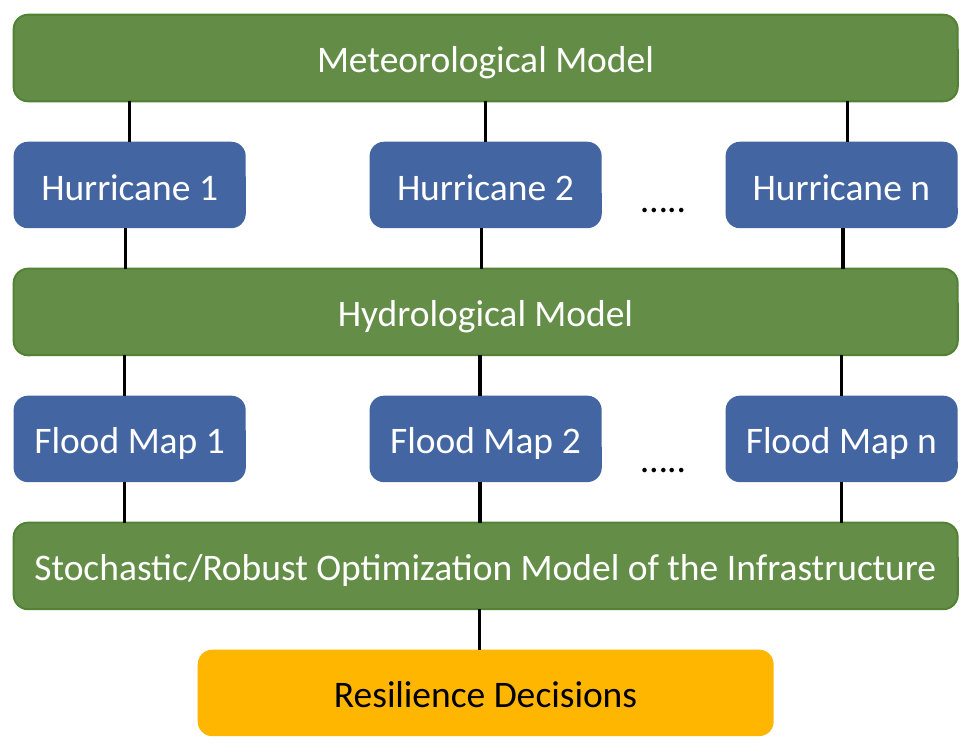

Meteorological Model
Hurricane 1
Hurricane 2
Hurricane n
Hydrological Model
Flood Map 1
Flood Map 2
Flood Map n
Stochastic/Robust Optimization Model of the Infrastructure
Resilience Decisions
…..
…..